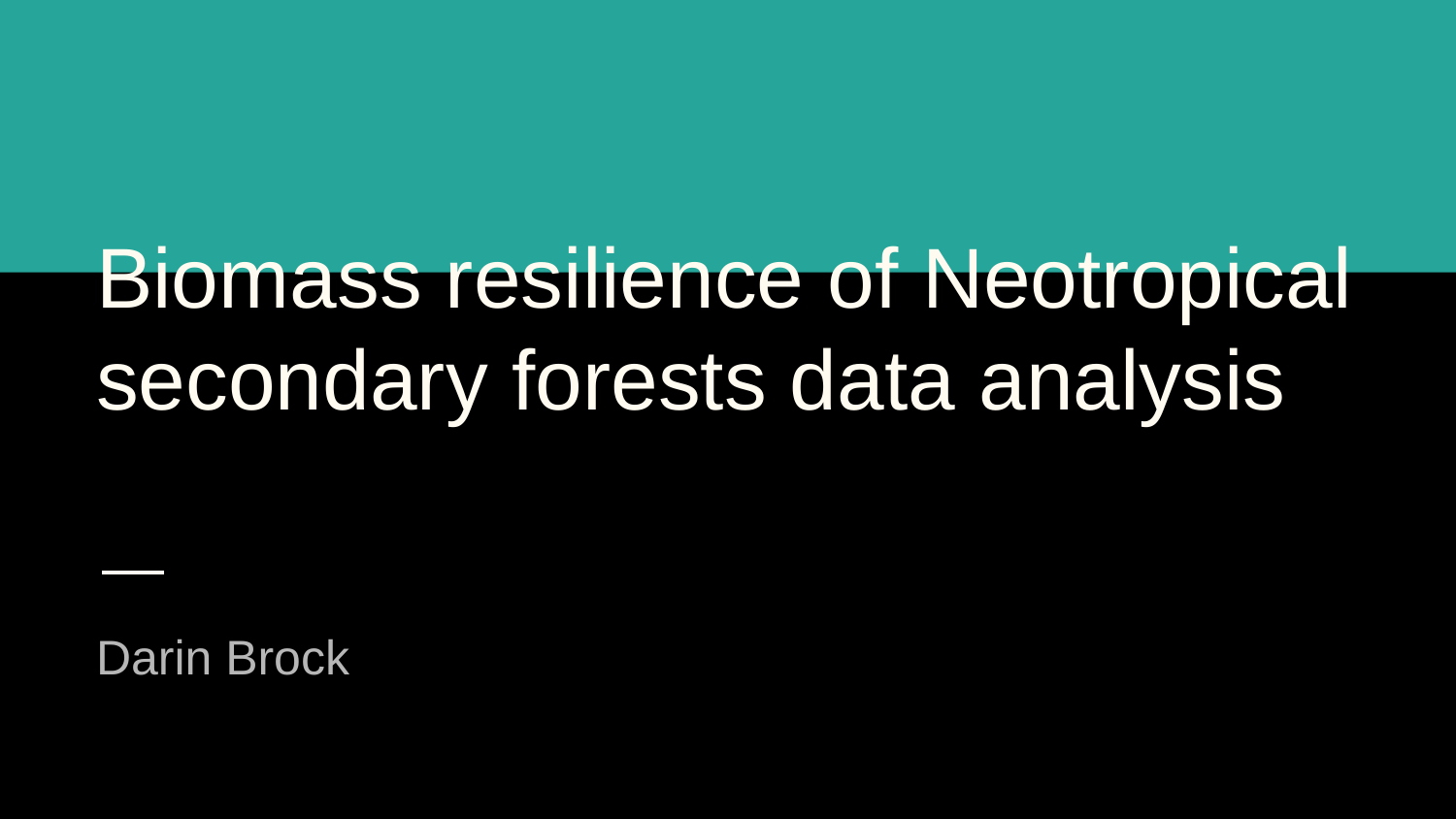

# Biomass resilience of Neotropical secondary forests data analysis
Darin Brock